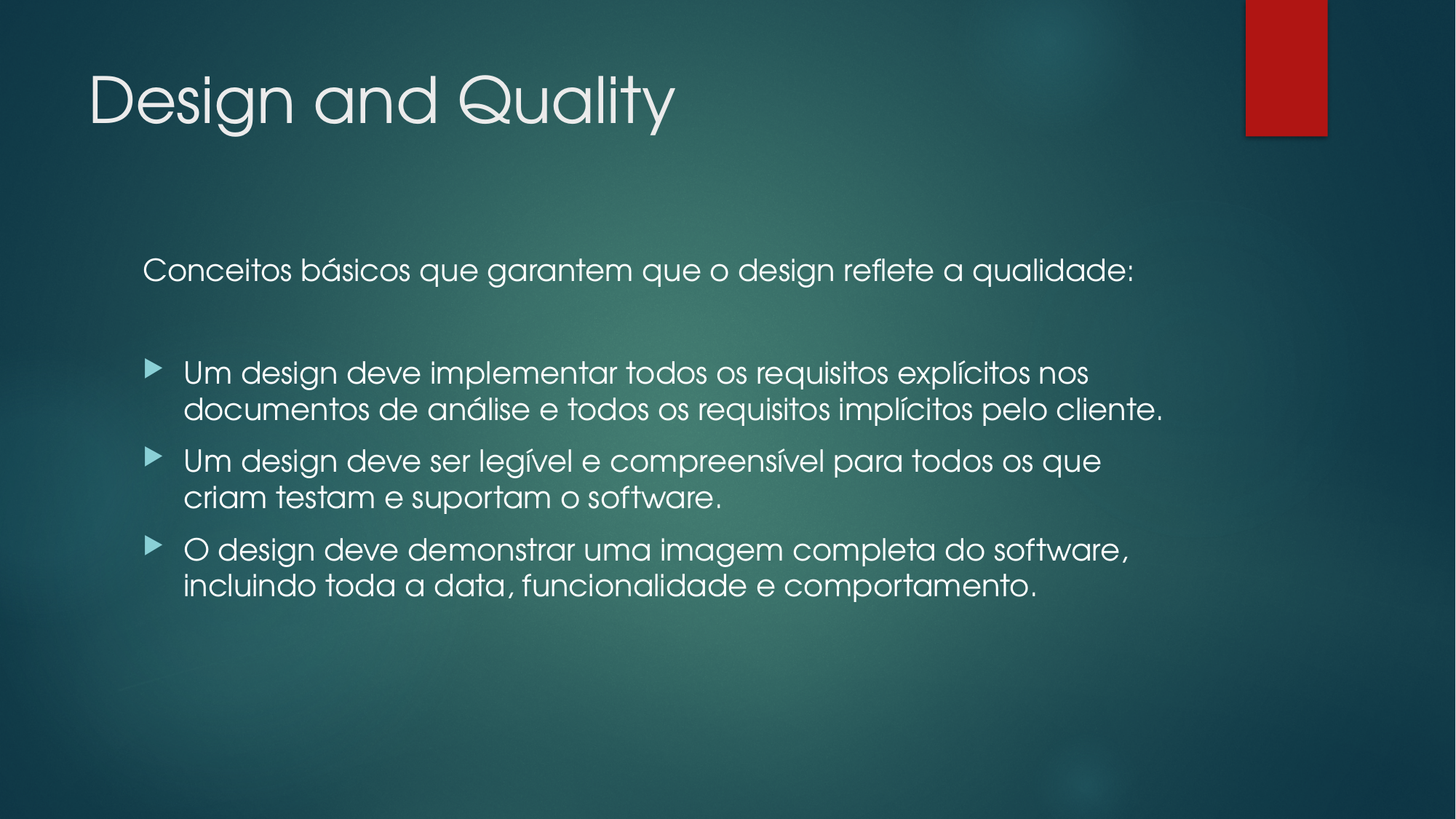

# Design and Quality
Conceitos básicos que garantem que o design reflete a qualidade:

Um design deve implementar todos os requisitos explícitos nos documentos de análise e todos os requisitos implícitos pelo cliente.
Um design deve ser legível e compreensível para todos os que criam testam e suportam o software.
O design deve demonstrar uma imagem completa do software, incluindo toda a data, funcionalidade e comportamento.